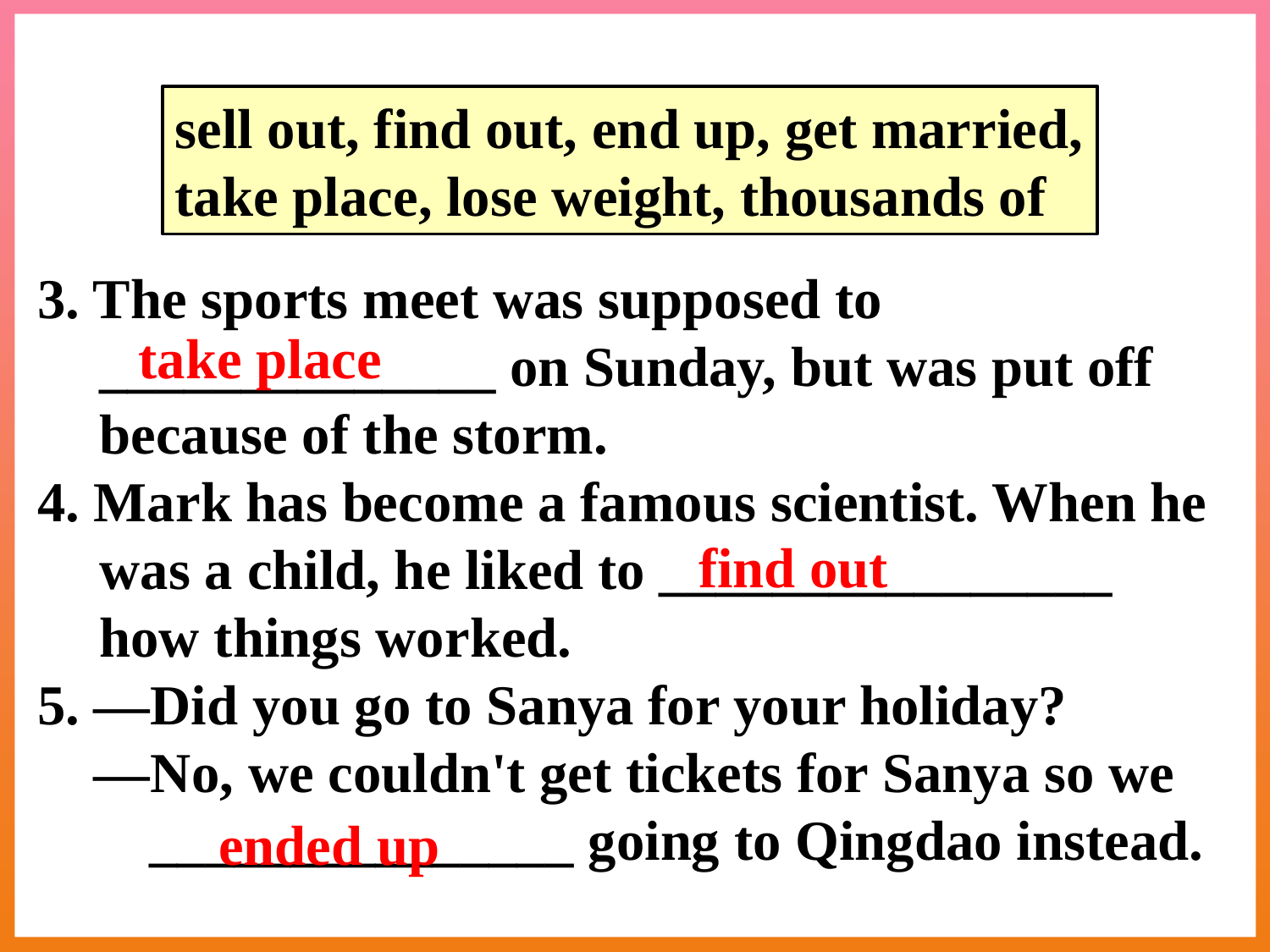

sell out, find out, end up, get married, take place, lose weight, thousands of
3. The sports meet was supposed to ______________ on Sunday, but was put off because of the storm.
4. Mark has become a famous scientist. When he was a child, he liked to ________________ how things worked.
5. —Did you go to Sanya for your holiday?
    —No, we couldn't get tickets for Sanya so we _______________ going to Qingdao instead.
take place
find out
ended up